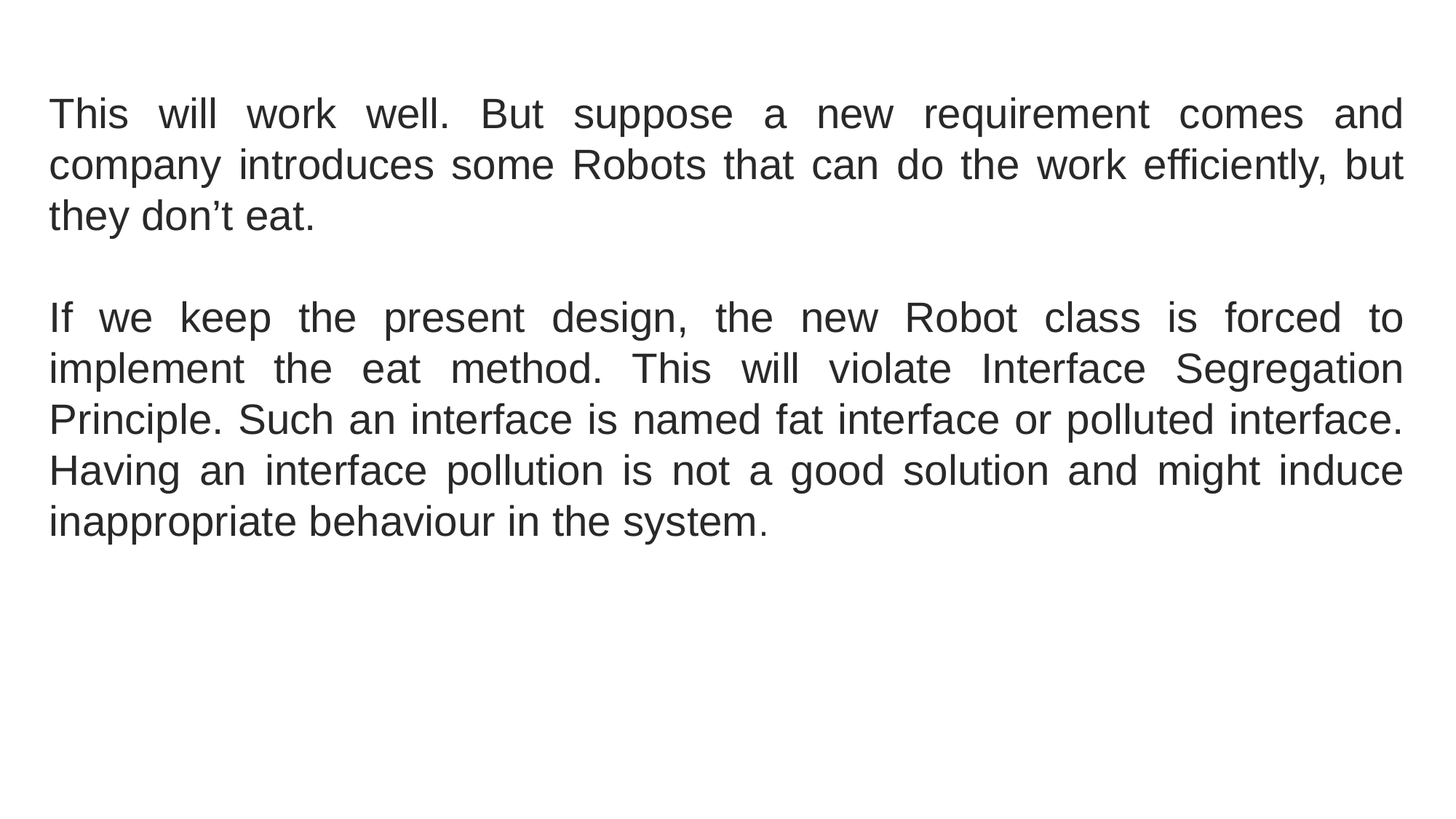

This will work well. But suppose a new requirement comes and company introduces some Robots that can do the work efficiently, but they don’t eat.

If we keep the present design, the new Robot class is forced to implement the eat method. This will violate Interface Segregation Principle. Such an interface is named fat interface or polluted interface. Having an interface pollution is not a good solution and might induce inappropriate behaviour in the system.